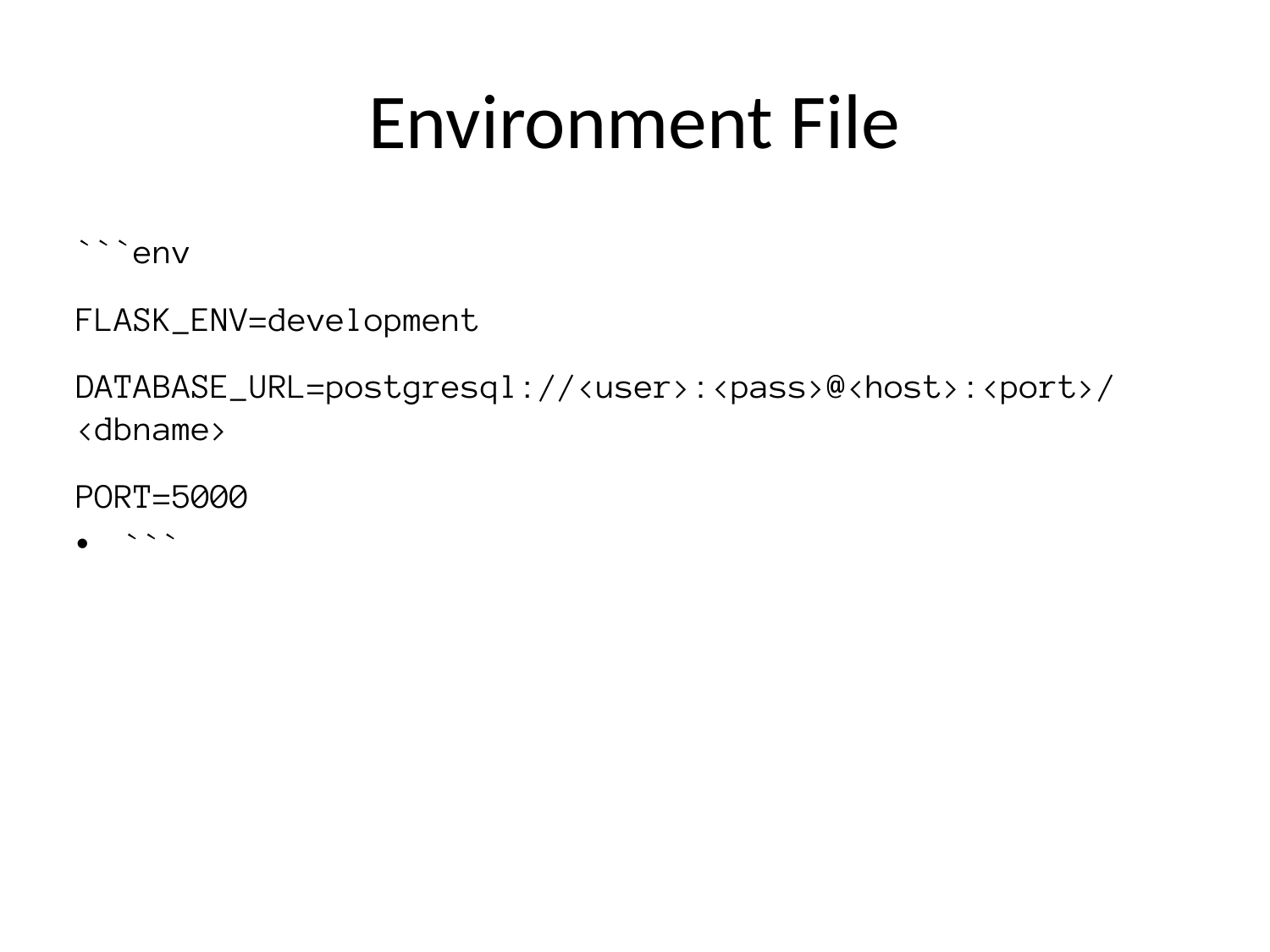

# Environment File
```env
FLASK_ENV=development
DATABASE_URL=postgresql://<user>:<pass>@<host>:<port>/<dbname>
PORT=5000
```